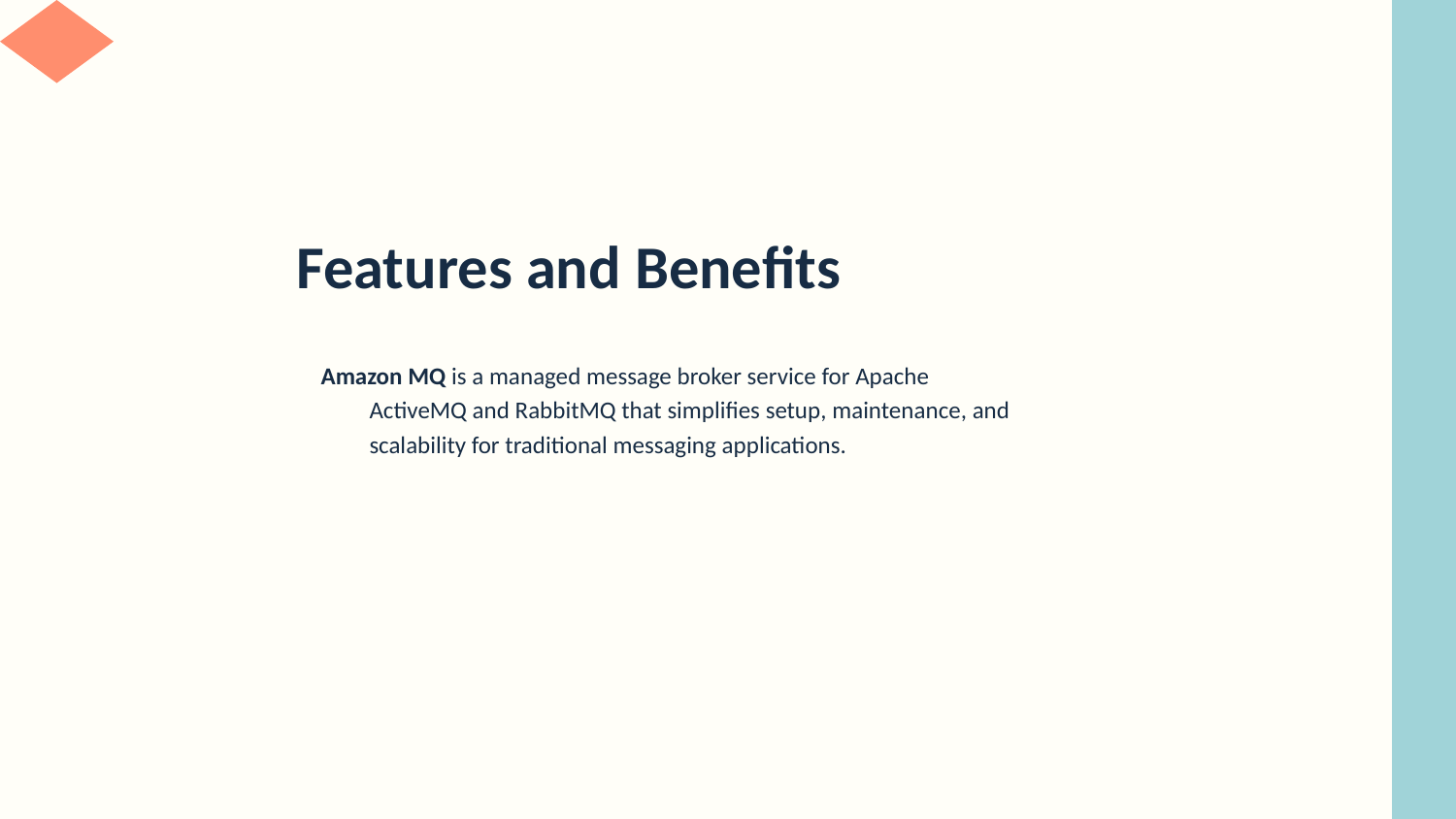

# Features and Benefits
Amazon MQ is a managed message broker service for Apache ActiveMQ and RabbitMQ that simplifies setup, maintenance, and scalability for traditional messaging applications.